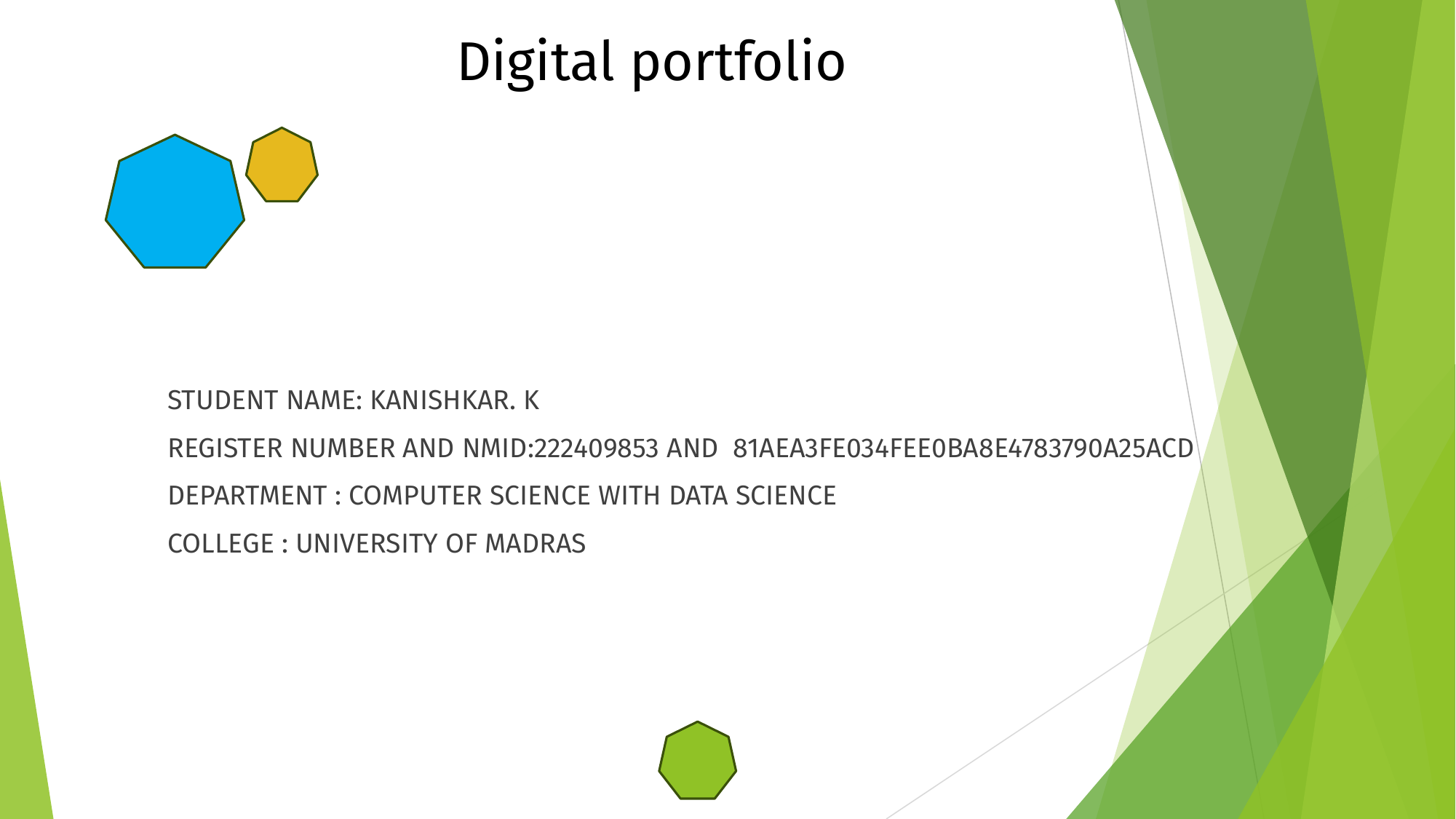

# Digital portfolio

STUDENT NAME: KANISHKAR. K
REGISTER NUMBER AND NMID:222409853 AND  81AEA3FE034FEE0BA8E4783790A25ACD
DEPARTMENT : COMPUTER SCIENCE WITH DATA SCIENCE
COLLEGE : UNIVERSITY OF MADRAS